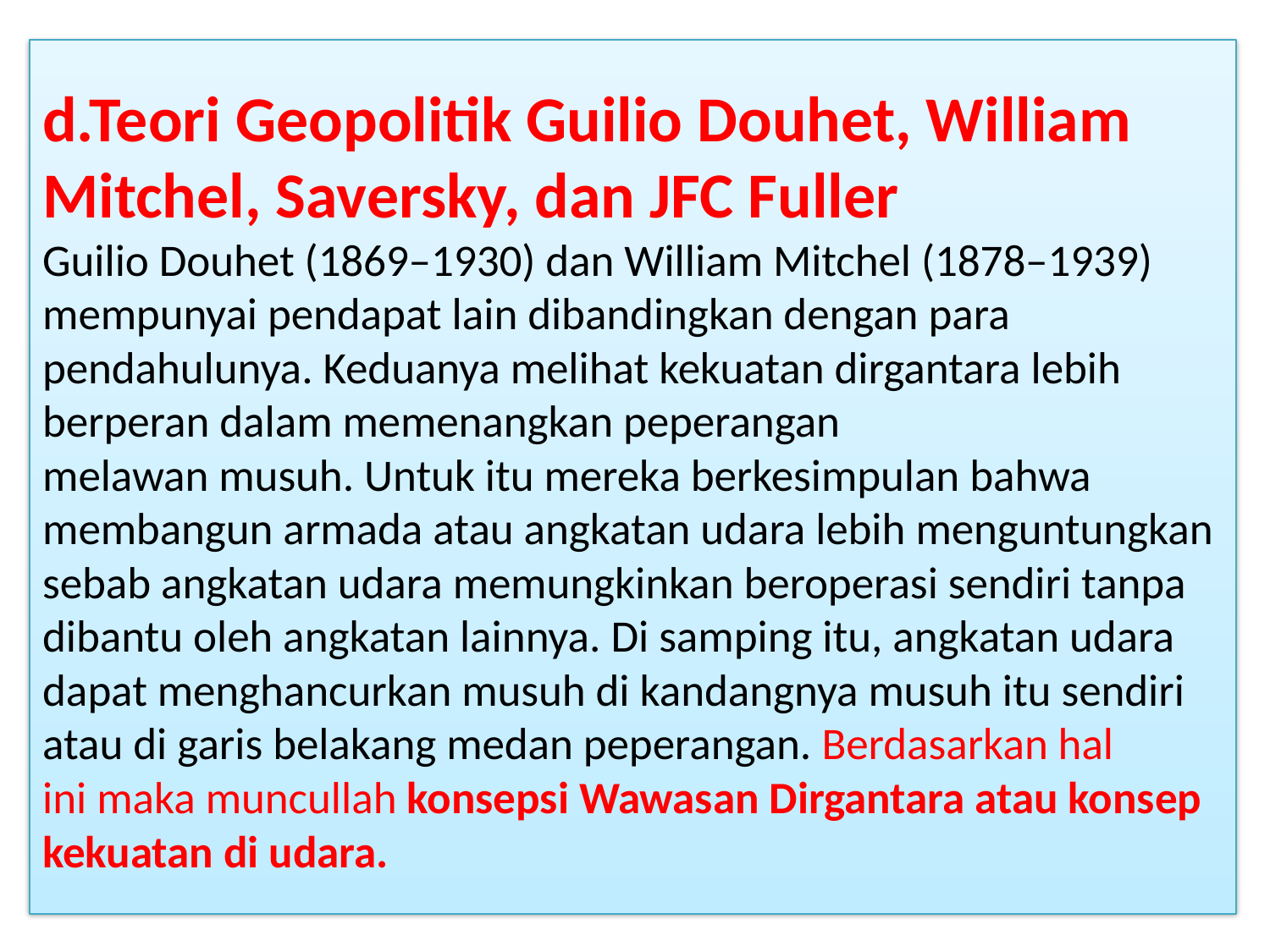

# d.Teori Geopolitik Guilio Douhet, William Mitchel, Saversky, dan JFC Fuller Guilio Douhet (1869–1930) dan William Mitchel (1878–1939) mempunyai pendapat lain dibandingkan dengan para pendahulunya. Keduanya melihat kekuatan dirgantara lebih berperan dalam memenangkan peperangan melawan musuh. Untuk itu mereka berkesimpulan bahwa membangun armada atau angkatan udara lebih menguntungkan sebab angkatan udara memungkinkan beroperasi sendiri tanpa dibantu oleh angkatan lainnya. Di samping itu, angkatan udara dapat menghancurkan musuh di kandangnya musuh itu sendiri atau di garis belakang medan peperangan. Berdasarkan hal ini maka muncullah konsepsi Wawasan Dirgantara atau konsep kekuatan di udara.